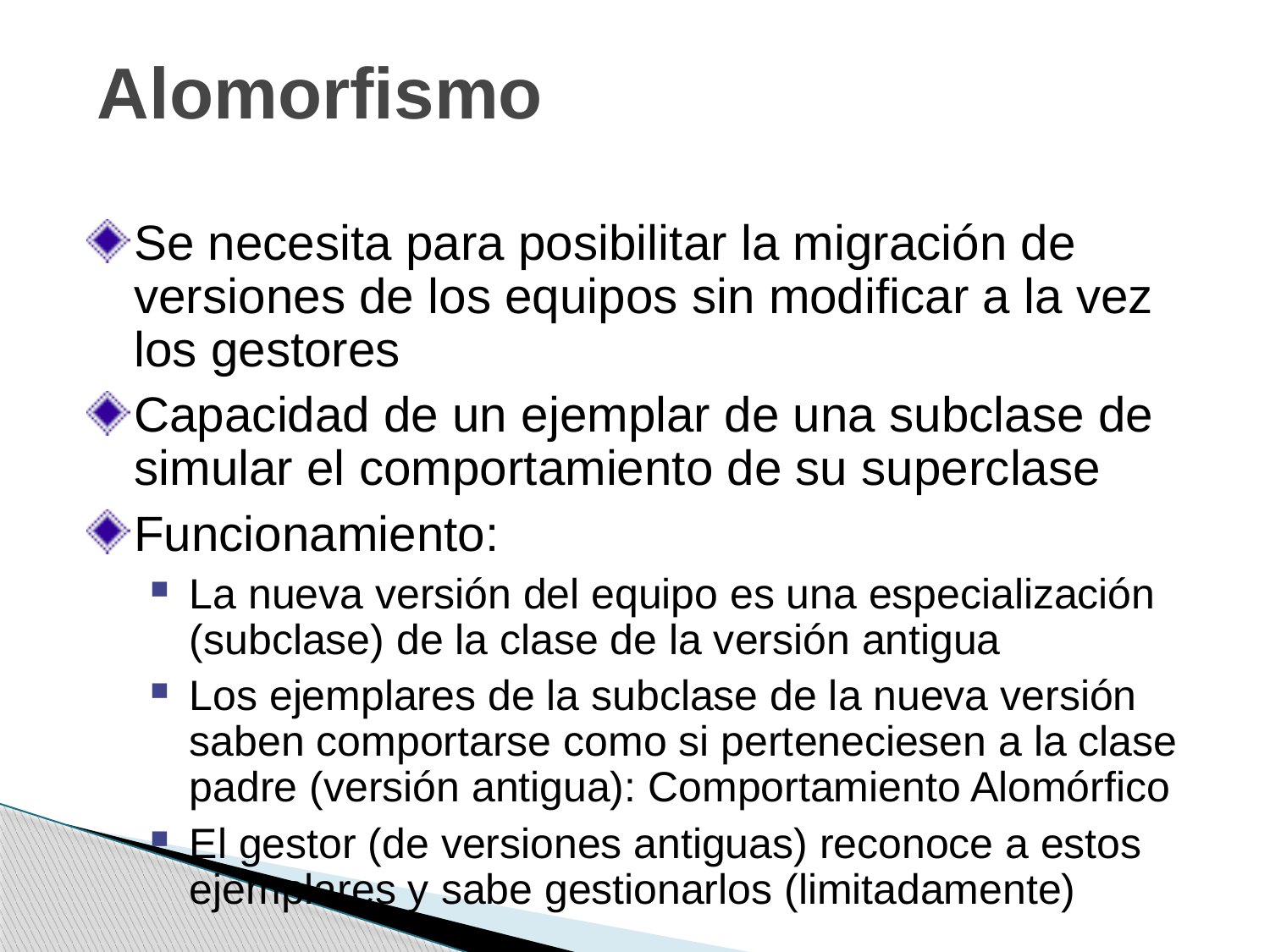

# Alomorfismo
Se necesita para posibilitar la migración de versiones de los equipos sin modificar a la vez los gestores
Capacidad de un ejemplar de una subclase de simular el comportamiento de su superclase
Funcionamiento:
La nueva versión del equipo es una especialización (subclase) de la clase de la versión antigua
Los ejemplares de la subclase de la nueva versión saben comportarse como si perteneciesen a la clase padre (versión antigua): Comportamiento Alomórfico
El gestor (de versiones antiguas) reconoce a estos ejemplares y sabe gestionarlos (limitadamente)